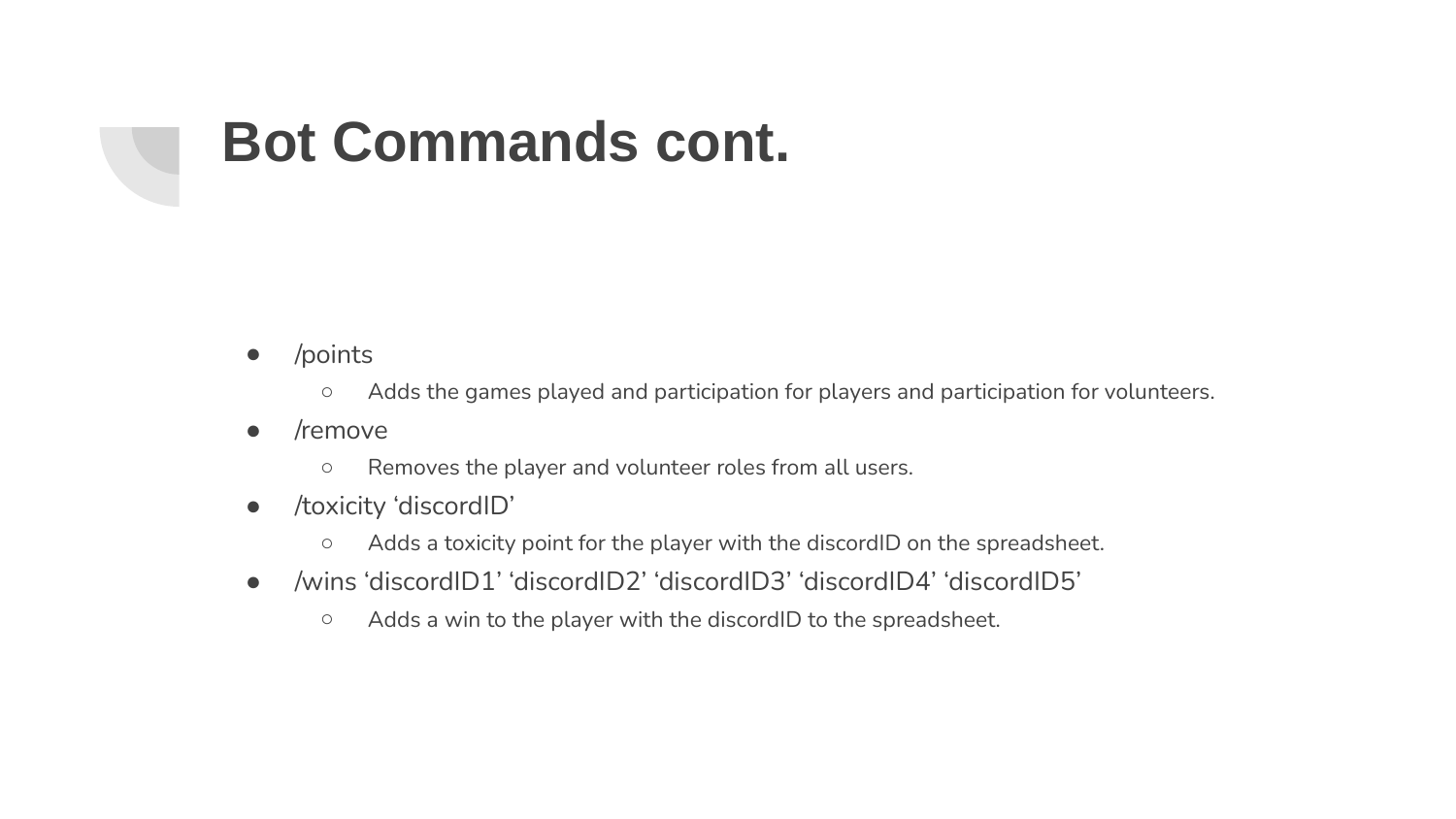

# Bot Commands cont.
/points
Adds the games played and participation for players and participation for volunteers.
/remove
Removes the player and volunteer roles from all users.
/toxicity ‘discordID’
Adds a toxicity point for the player with the discordID on the spreadsheet.
/wins ‘discordID1’ ‘discordID2’ ‘discordID3’ ‘discordID4’ ‘discordID5’
Adds a win to the player with the discordID to the spreadsheet.